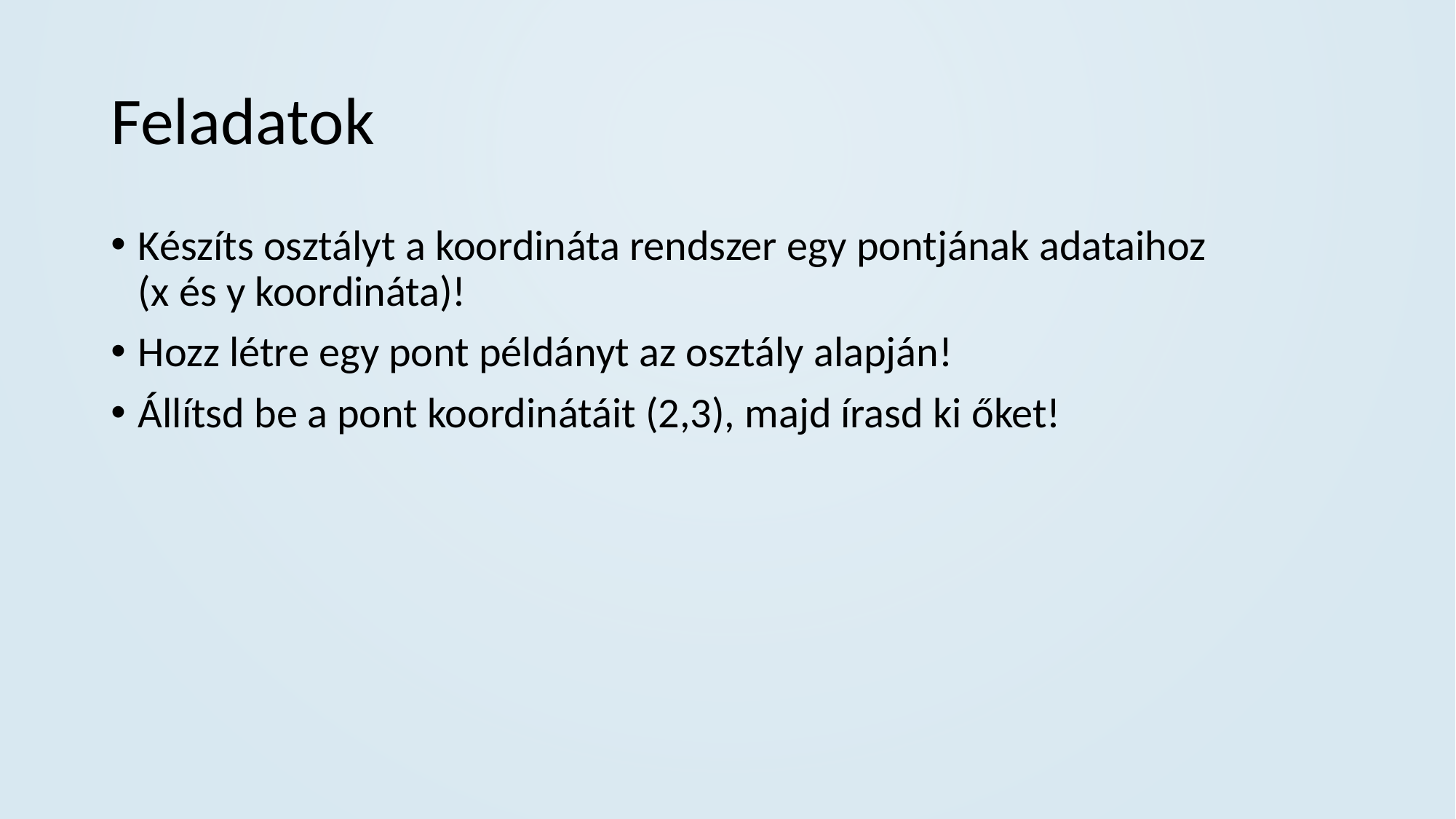

# Feladatok
Készíts osztályt a koordináta rendszer egy pontjának adataihoz
(x és y koordináta)!
Hozz létre egy pont példányt az osztály alapján!
Állítsd be a pont koordinátáit (2,3), majd írasd ki őket!